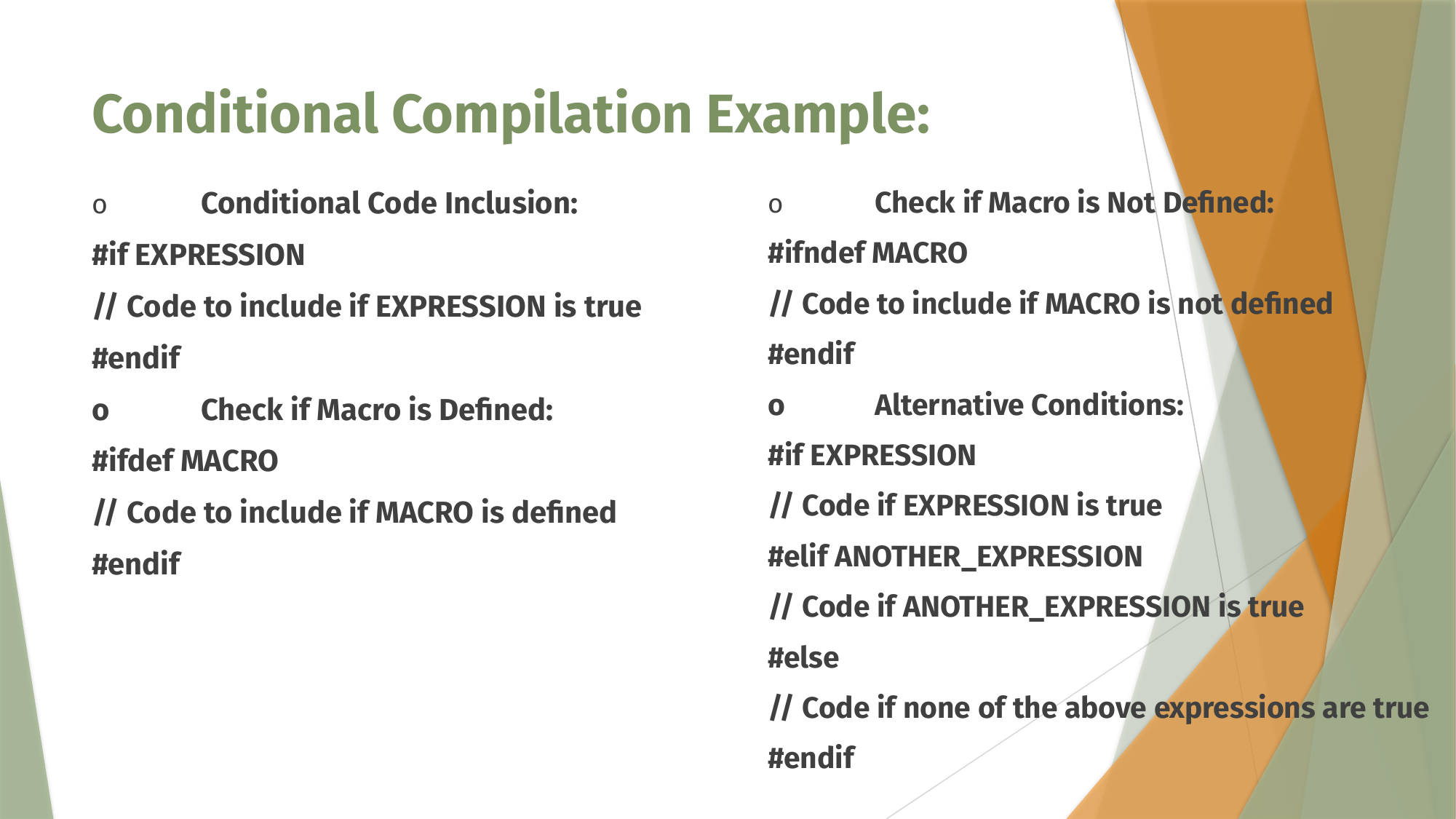

# Conditional Compilation Example:
o	Conditional Code Inclusion:
#if EXPRESSION
// Code to include if EXPRESSION is true
#endif
o	Check if Macro is Defined:
#ifdef MACRO
// Code to include if MACRO is defined
#endif
o	Check if Macro is Not Defined:
#ifndef MACRO
// Code to include if MACRO is not defined
#endif
o	Alternative Conditions:
#if EXPRESSION
// Code if EXPRESSION is true
#elif ANOTHER_EXPRESSION
// Code if ANOTHER_EXPRESSION is true
#else
// Code if none of the above expressions are true
#endif